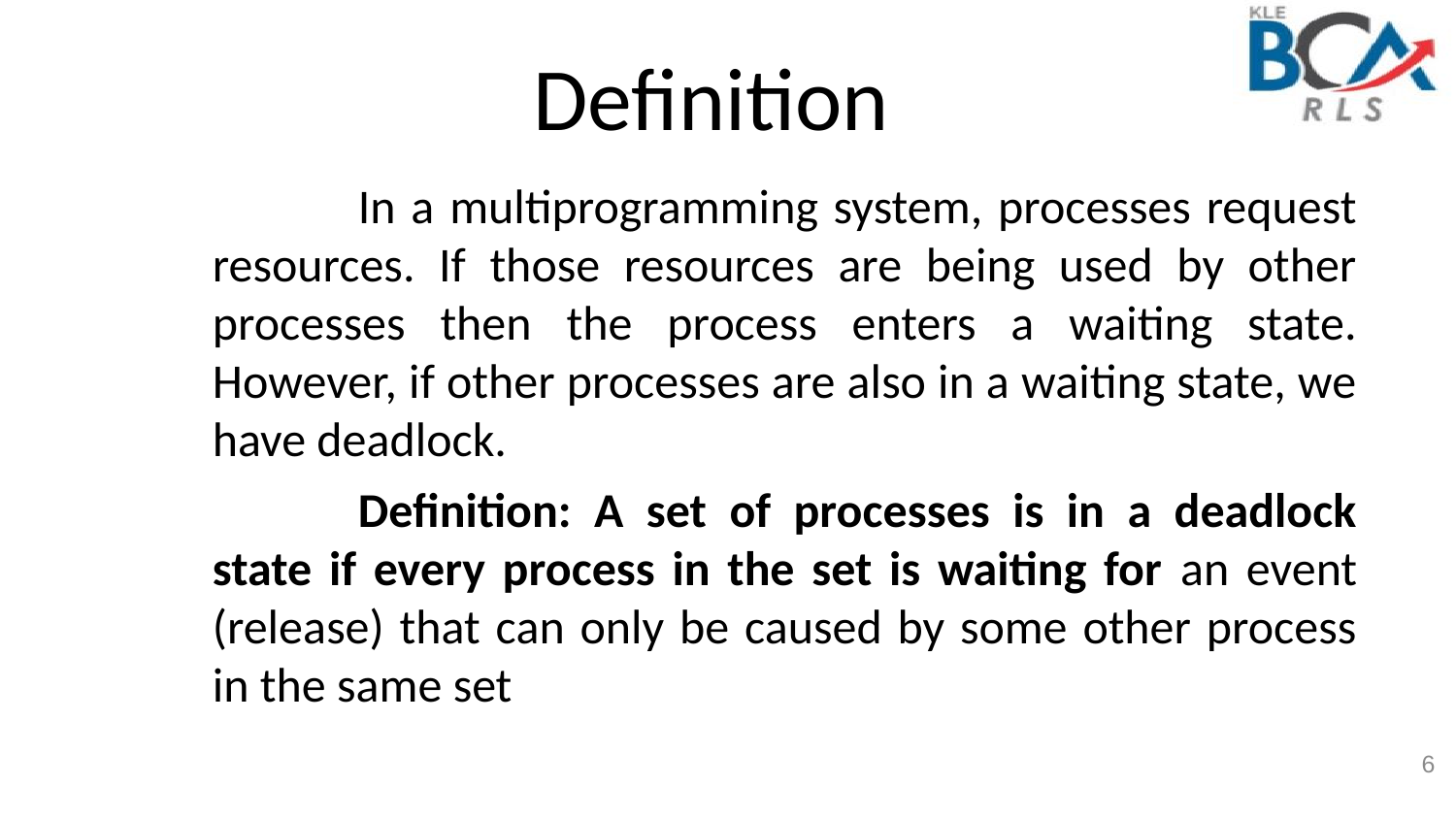

# Definition
		In a multiprogramming system, processes request resources. If those resources are being used by other processes then the process enters a waiting state. However, if other processes are also in a waiting state, we have deadlock.
		Definition: A set of processes is in a deadlock state if every process in the set is waiting for an event (release) that can only be caused by some other process in the same set
6